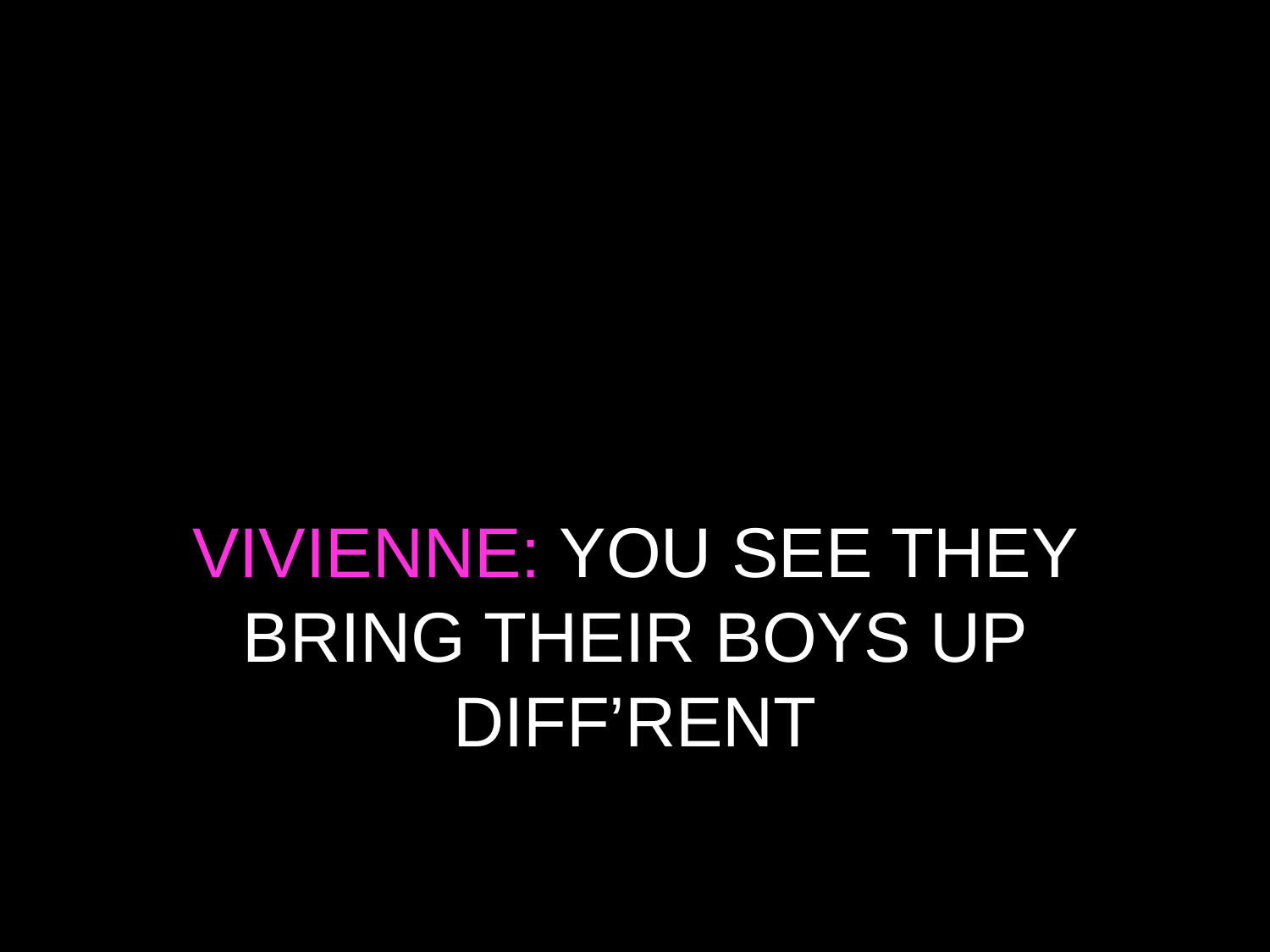

# VIVIENNE: YOU SEE THEY BRING THEIR BOYS UP DIFF’RENT